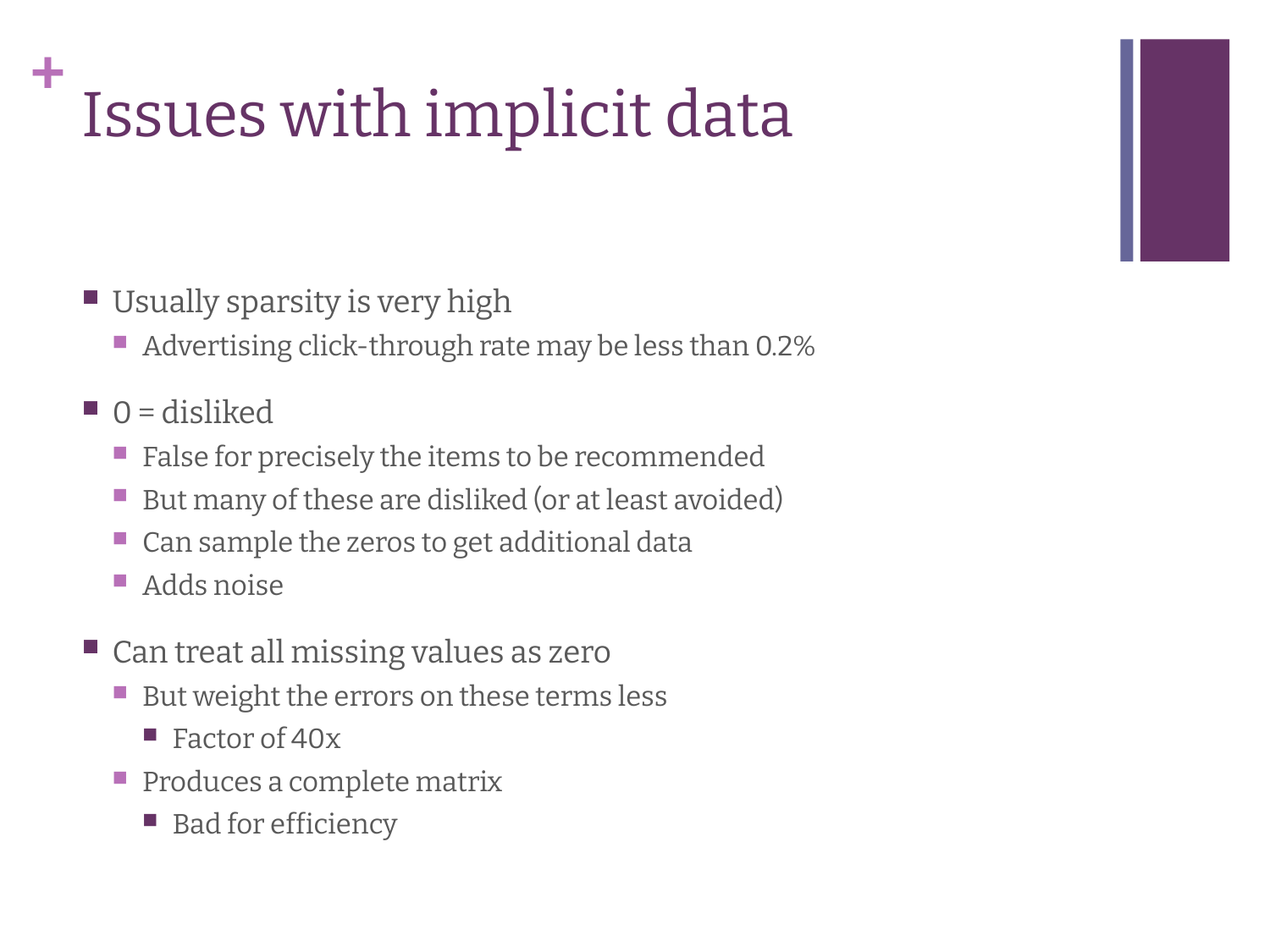

# Issues with implicit data
Usually sparsity is very high
Advertising click-through rate may be less than 0.2%
0 = disliked
False for precisely the items to be recommended
But many of these are disliked (or at least avoided)
Can sample the zeros to get additional data
Adds noise
Can treat all missing values as zero
But weight the errors on these terms less
Factor of 40x
Produces a complete matrix
Bad for efficiency